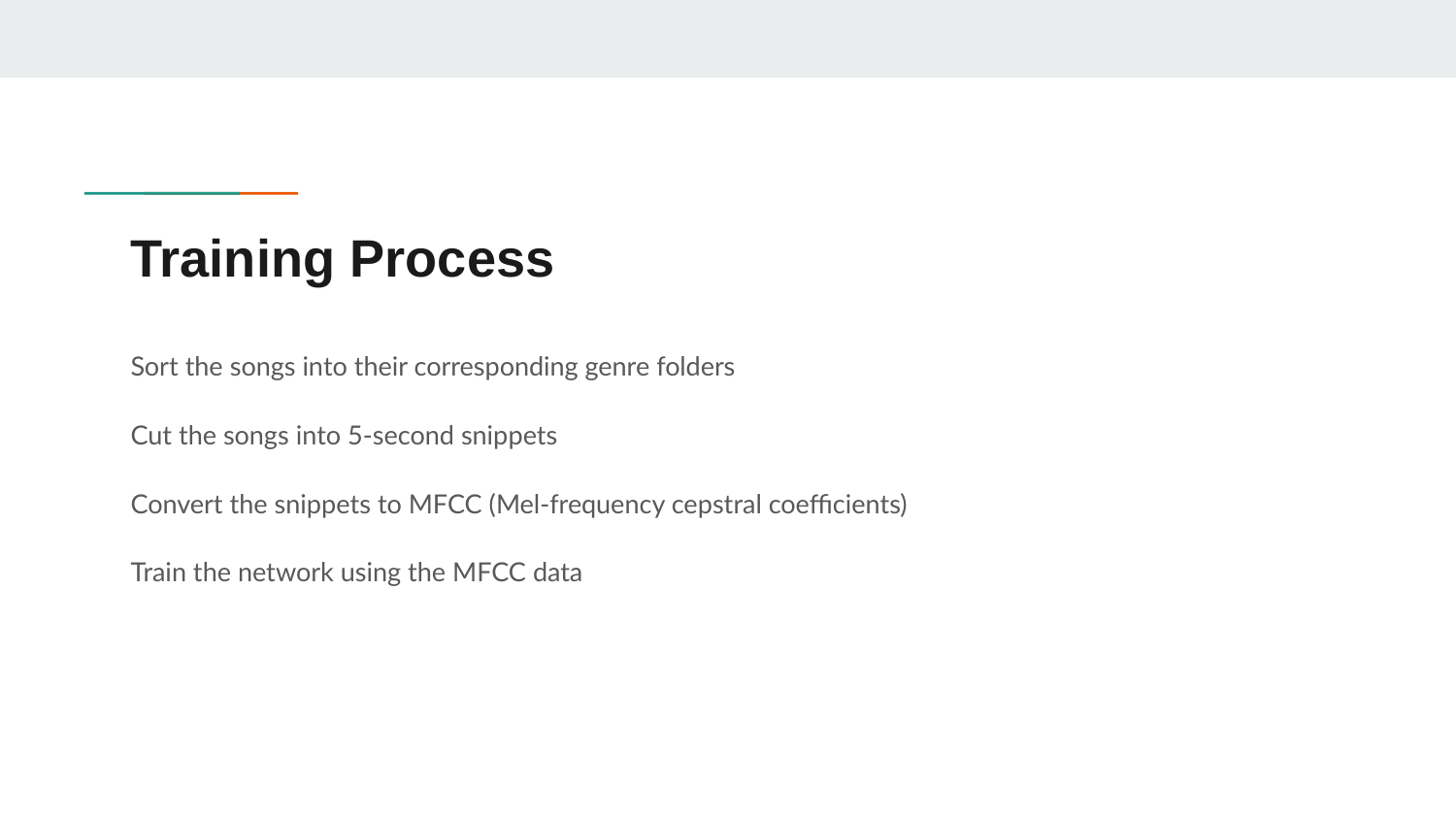

# Training Process
Sort the songs into their corresponding genre folders
Cut the songs into 5-second snippets
Convert the snippets to MFCC (Mel-frequency cepstral coefficients)
Train the network using the MFCC data